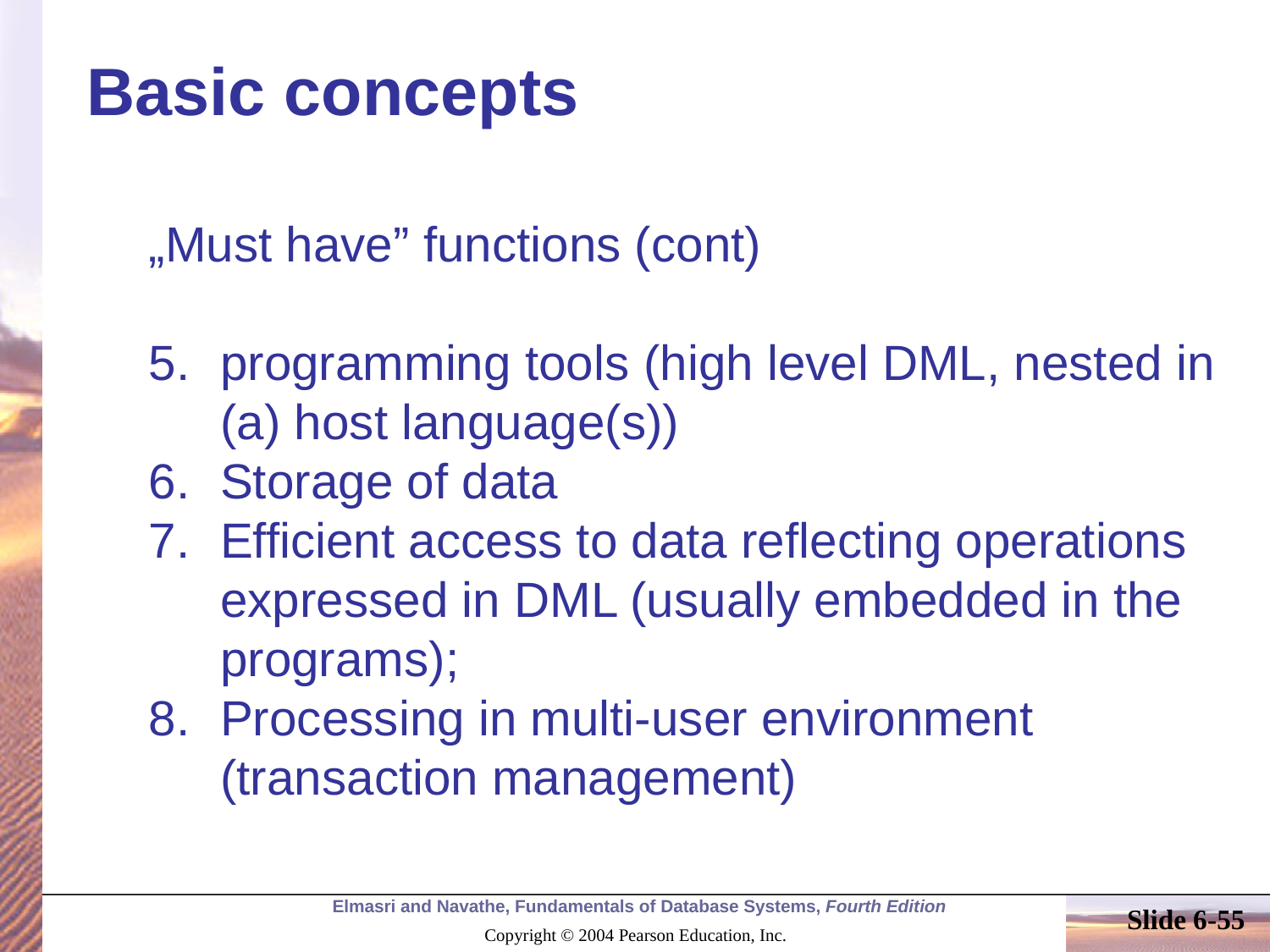

# Basic concepts
„Must have” functions (cont)

programming tools (high level DML, nested in (a) host language(s))
Storage of data
Efficient access to data reflecting operations expressed in DML (usually embedded in the programs);
Processing in multi-user environment (transaction management)

Slide 6-55